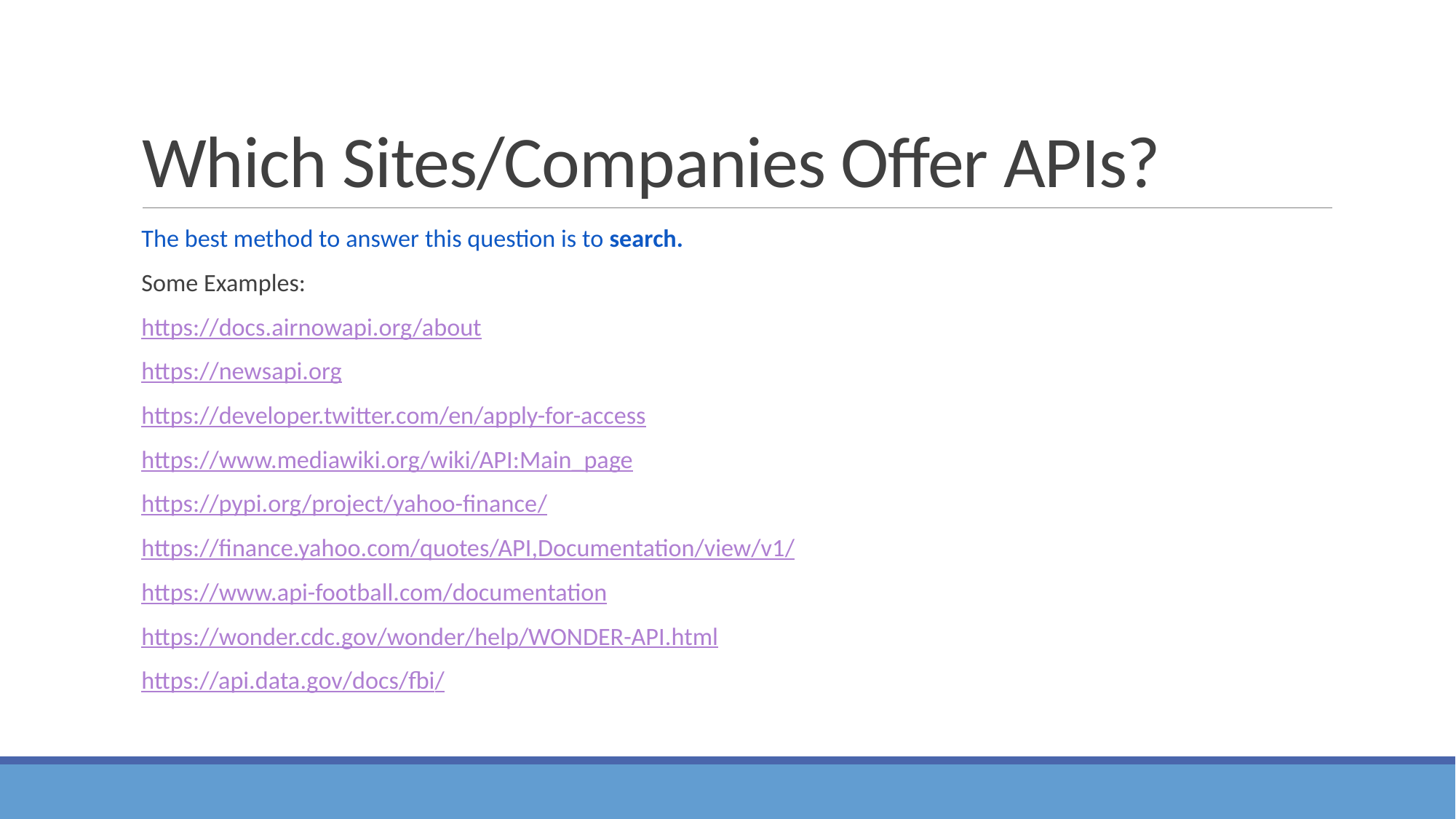

# Which Sites/Companies Offer APIs?
The best method to answer this question is to search.
Some Examples:
https://docs.airnowapi.org/about
https://newsapi.org
https://developer.twitter.com/en/apply-for-access
https://www.mediawiki.org/wiki/API:Main_page
https://pypi.org/project/yahoo-finance/
https://finance.yahoo.com/quotes/API,Documentation/view/v1/
https://www.api-football.com/documentation
https://wonder.cdc.gov/wonder/help/WONDER-API.html
https://api.data.gov/docs/fbi/